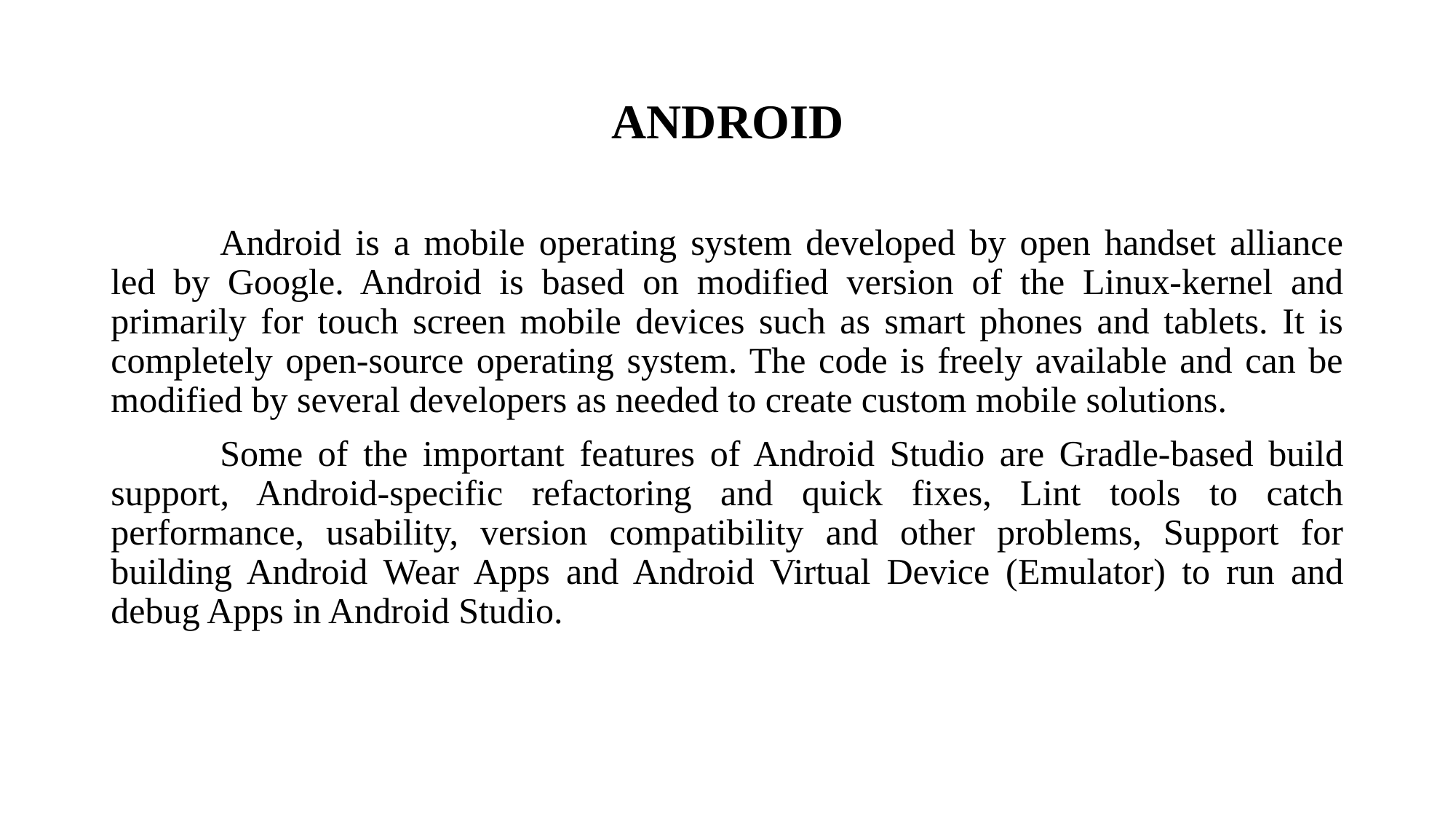

# ANDROID
	Android is a mobile operating system developed by open handset alliance led by Google. Android is based on modified version of the Linux-kernel and primarily for touch screen mobile devices such as smart phones and tablets. It is completely open-source operating system. The code is freely available and can be modified by several developers as needed to create custom mobile solutions.
	Some of the important features of Android Studio are Gradle-based build support, Android-specific refactoring and quick fixes, Lint tools to catch performance, usability, version compatibility and other problems, Support for building Android Wear Apps and Android Virtual Device (Emulator) to run and debug Apps in Android Studio.